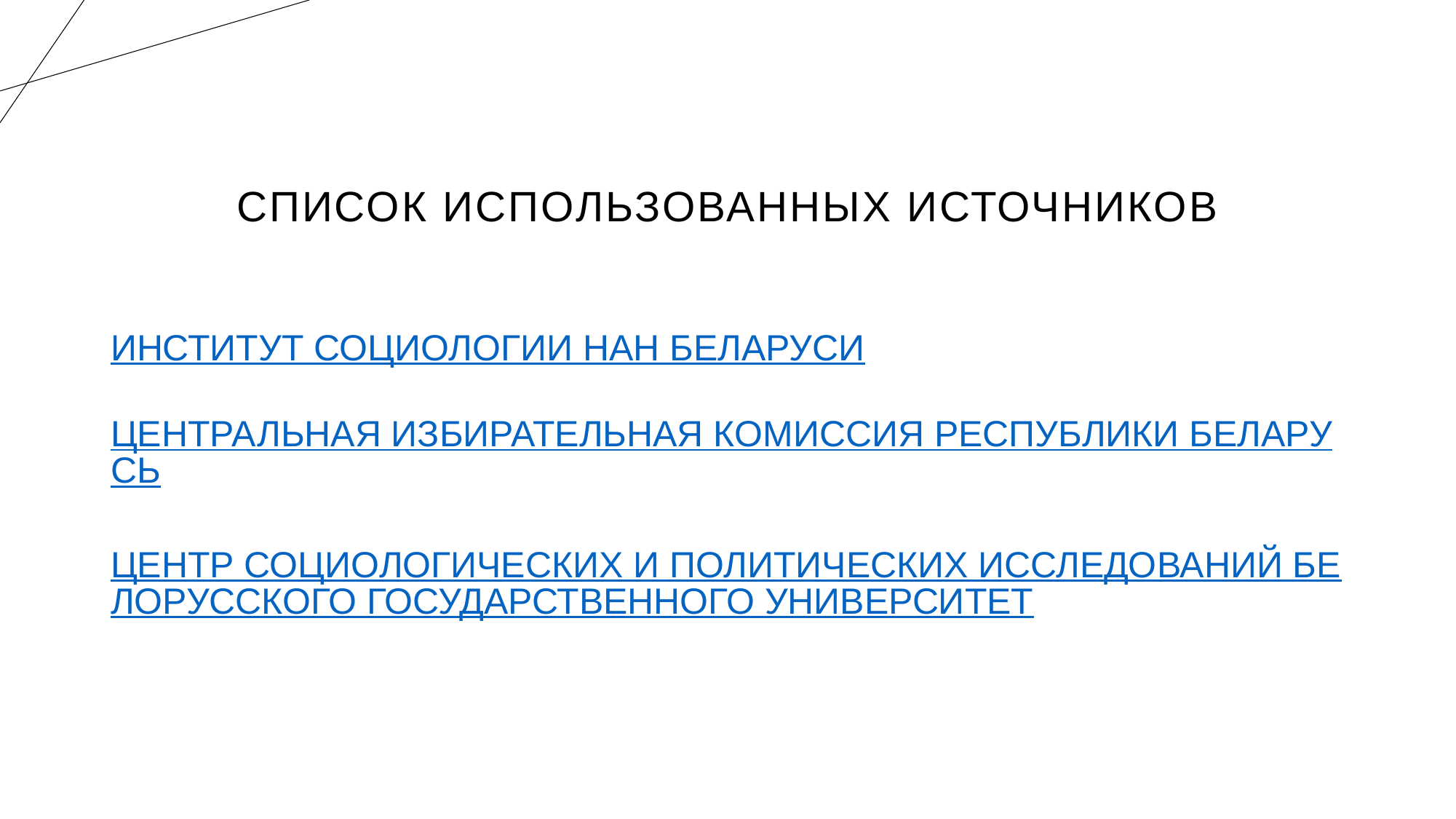

# Список использованных источников
ИНСТИТУТ СОЦИОЛОГИИ НАН БЕЛАРУСИ
ЦЕНТРАЛЬНАЯ ИЗБИРАТЕЛЬНАЯ КОМИССИЯ РЕСПУБЛИКИ БЕЛАРУСЬ
ЦЕНТР СОЦИОЛОГИЧЕСКИХ И ПОЛИТИЧЕСКИХ ИССЛЕДОВАНИЙ БЕЛОРУССКОГО ГОСУДАРСТВЕННОГО УНИВЕРСИТЕТ